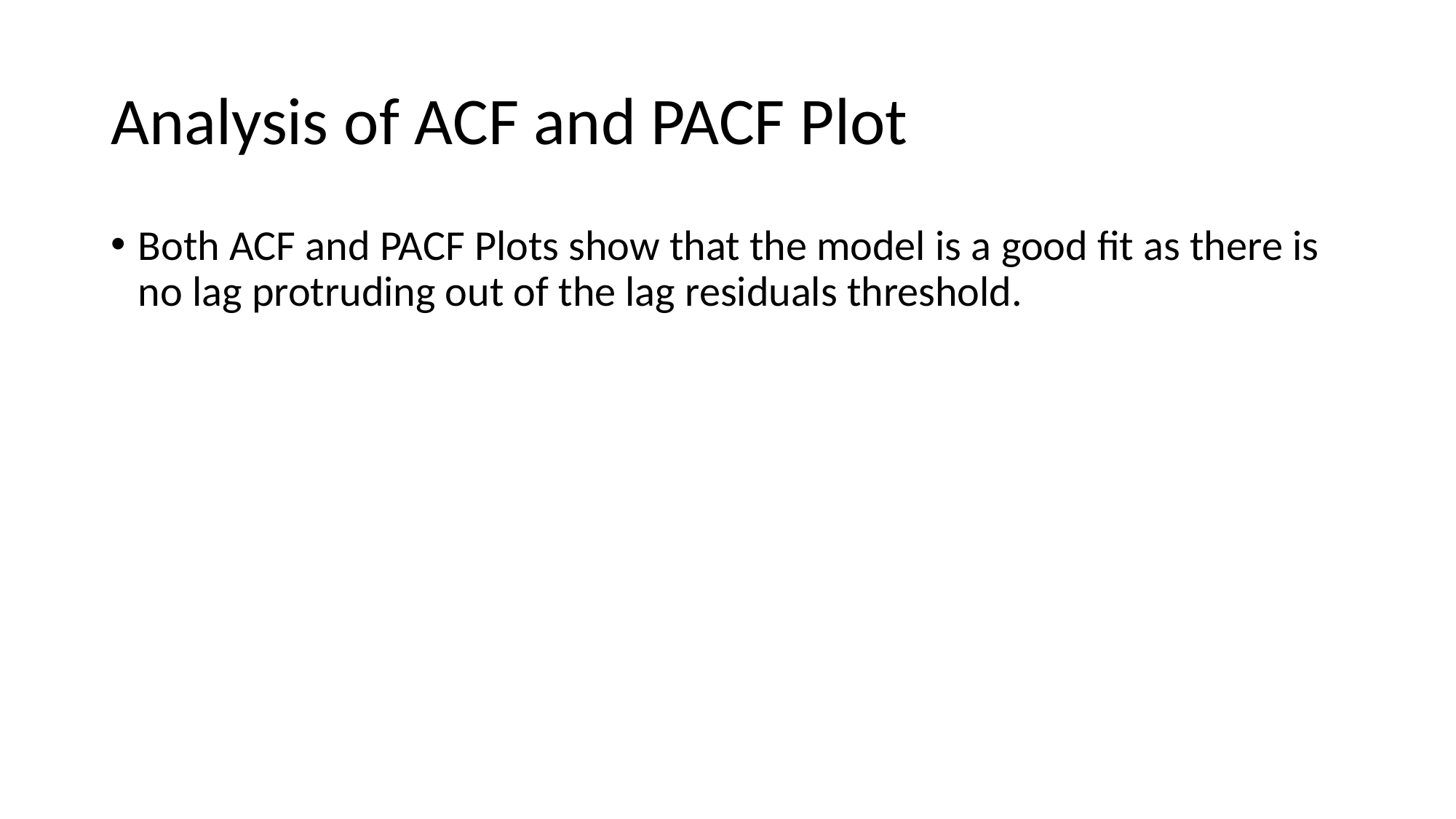

# Analysis of ACF and PACF Plot
Both ACF and PACF Plots show that the model is a good fit as there is no lag protruding out of the lag residuals threshold.